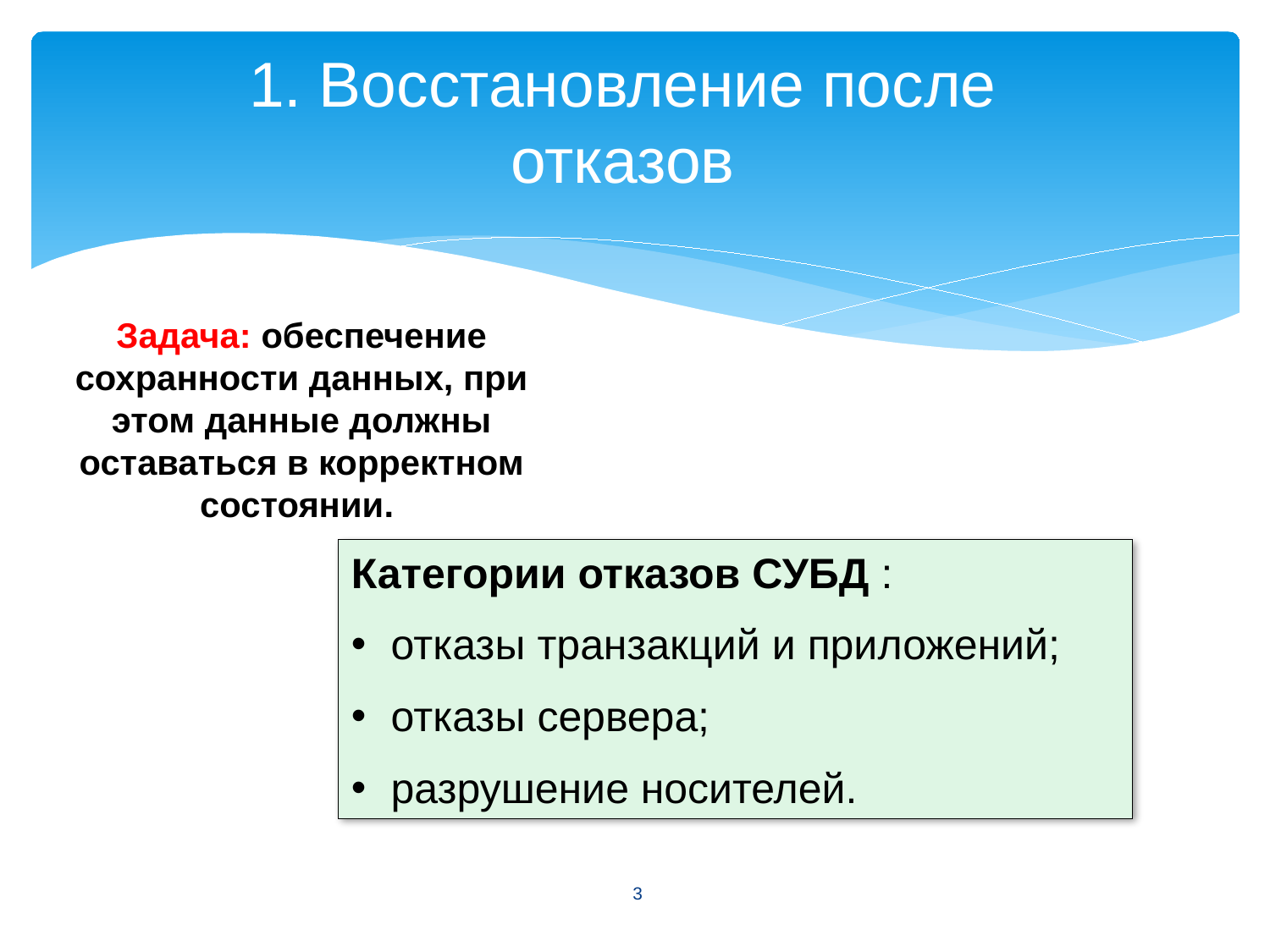

# 1. Восстановление после отказов
Задача: обеспечение сохранности данных, при этом данные должны оставаться в корректном состоянии.
Категории отказов СУБД :
отказы транзакций и приложений;
отказы сервера;
разрушение носителей.
3